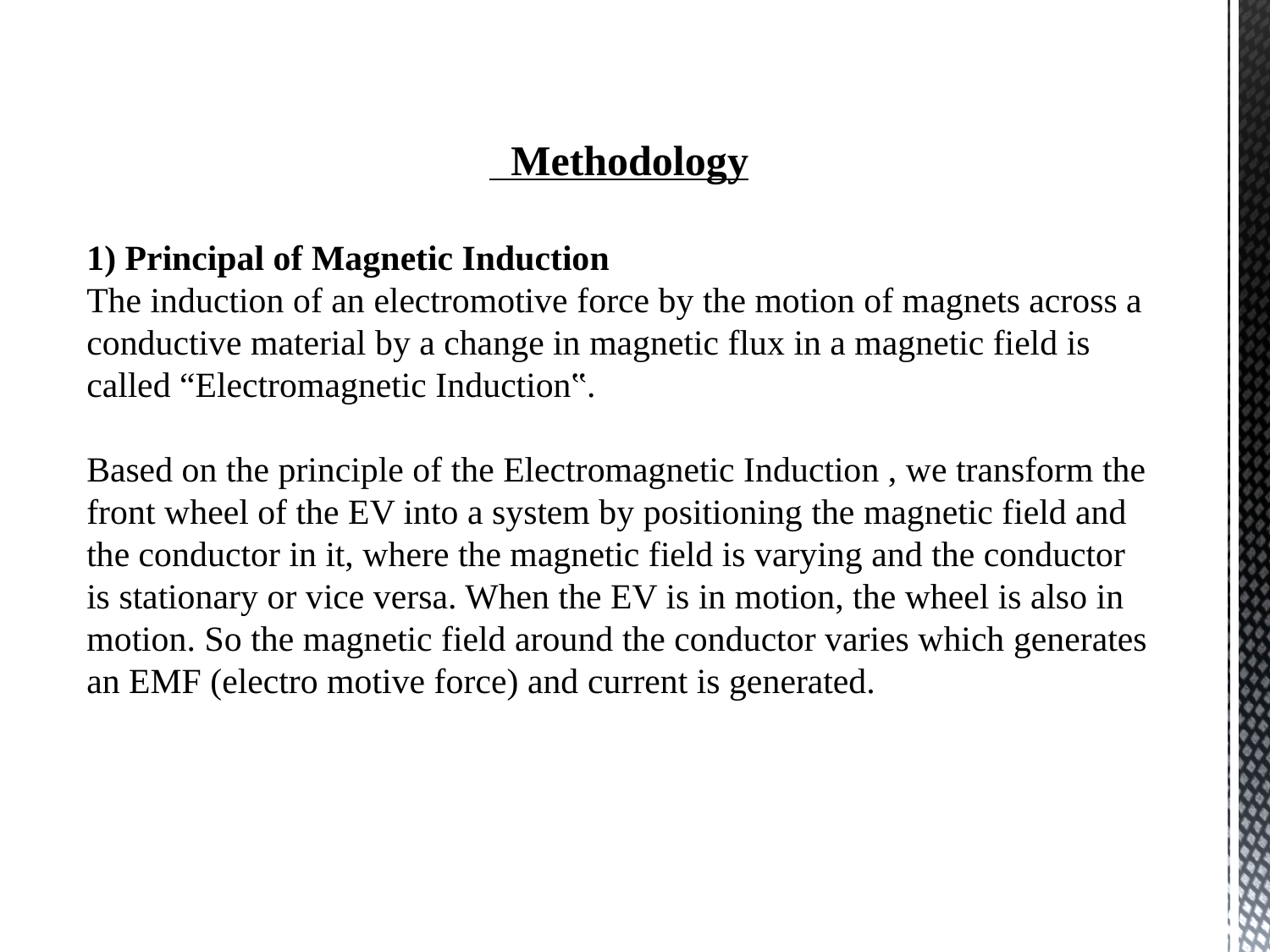

Methodology

1) Principal of Magnetic Induction
The induction of an electromotive force by the motion of magnets across a conductive material by a change in magnetic flux in a magnetic field is called “Electromagnetic Induction‟.

Based on the principle of the Electromagnetic Induction , we transform the front wheel of the EV into a system by positioning the magnetic field and the conductor in it, where the magnetic field is varying and the conductor is stationary or vice versa. When the EV is in motion, the wheel is also in motion. So the magnetic field around the conductor varies which generates an EMF (electro motive force) and current is generated.